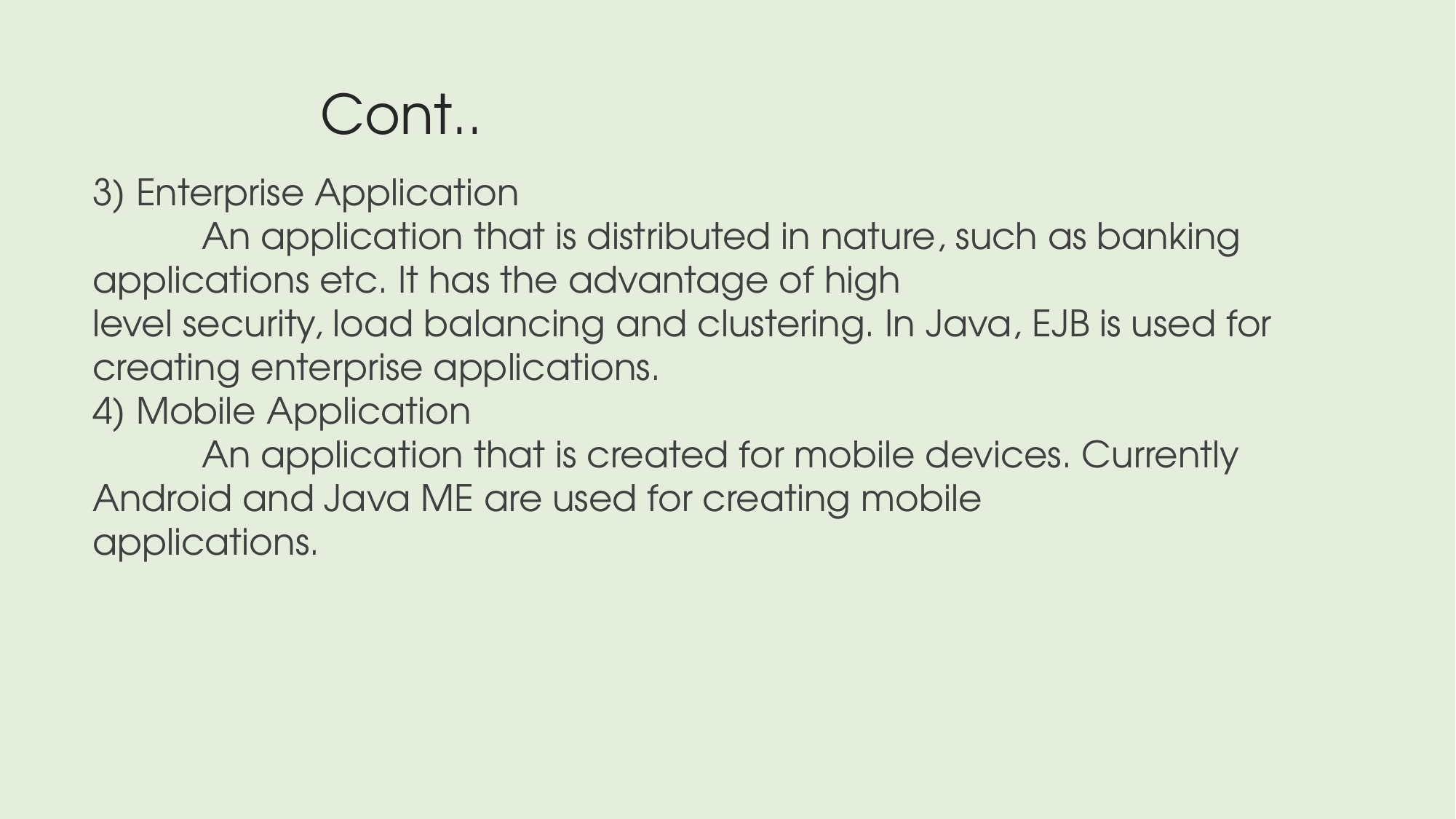

Cont..
3) Enterprise Application
	An application that is distributed in nature, such as banking applications etc. It has the advantage of high
level security, load balancing and clustering. In Java, EJB is used for creating enterprise applications.
4) Mobile Application
	An application that is created for mobile devices. Currently Android and Java ME are used for creating mobile
applications.